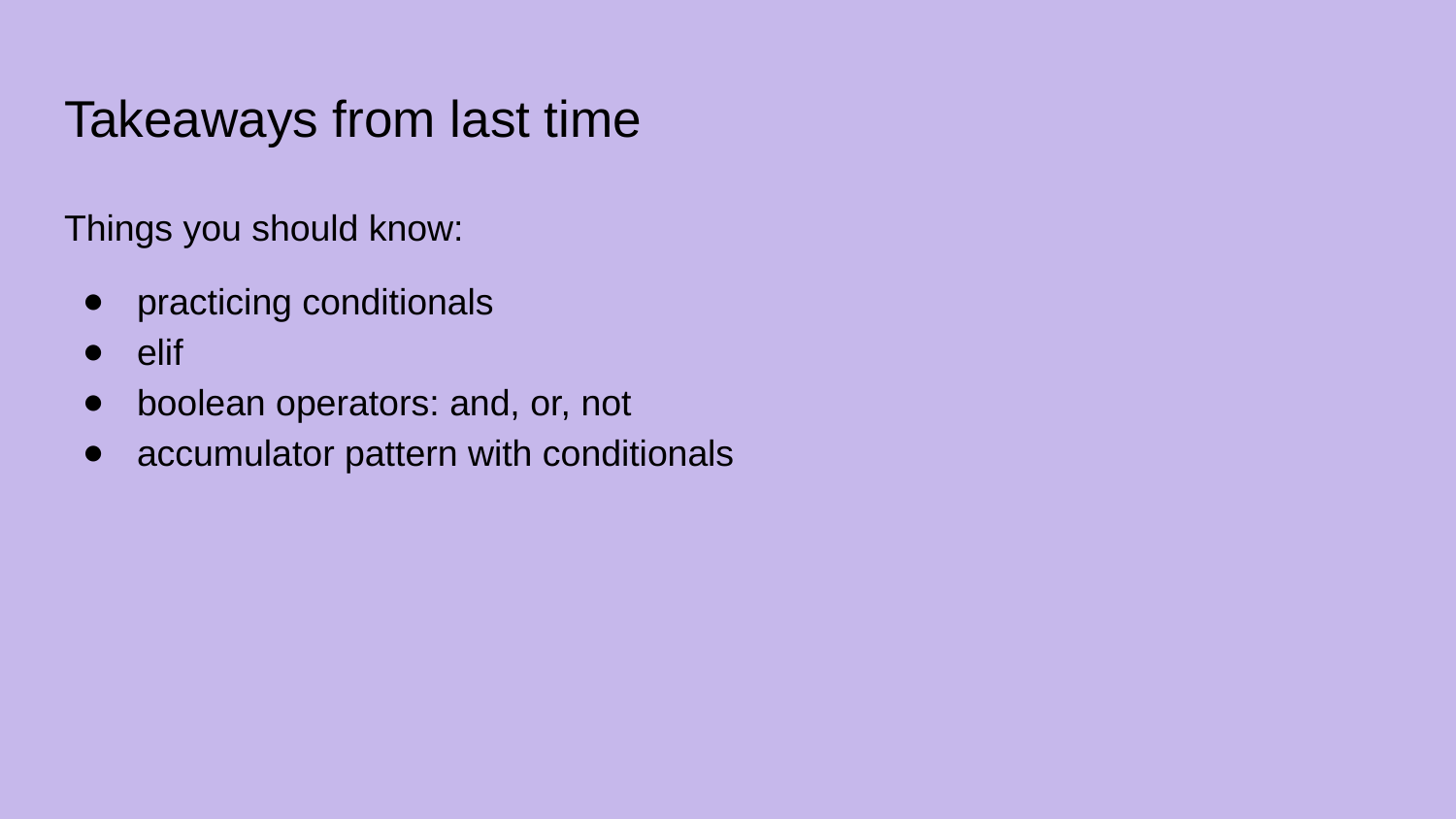

# Takeaways from last time
Things you should know:
practicing conditionals
elif
boolean operators: and, or, not
accumulator pattern with conditionals